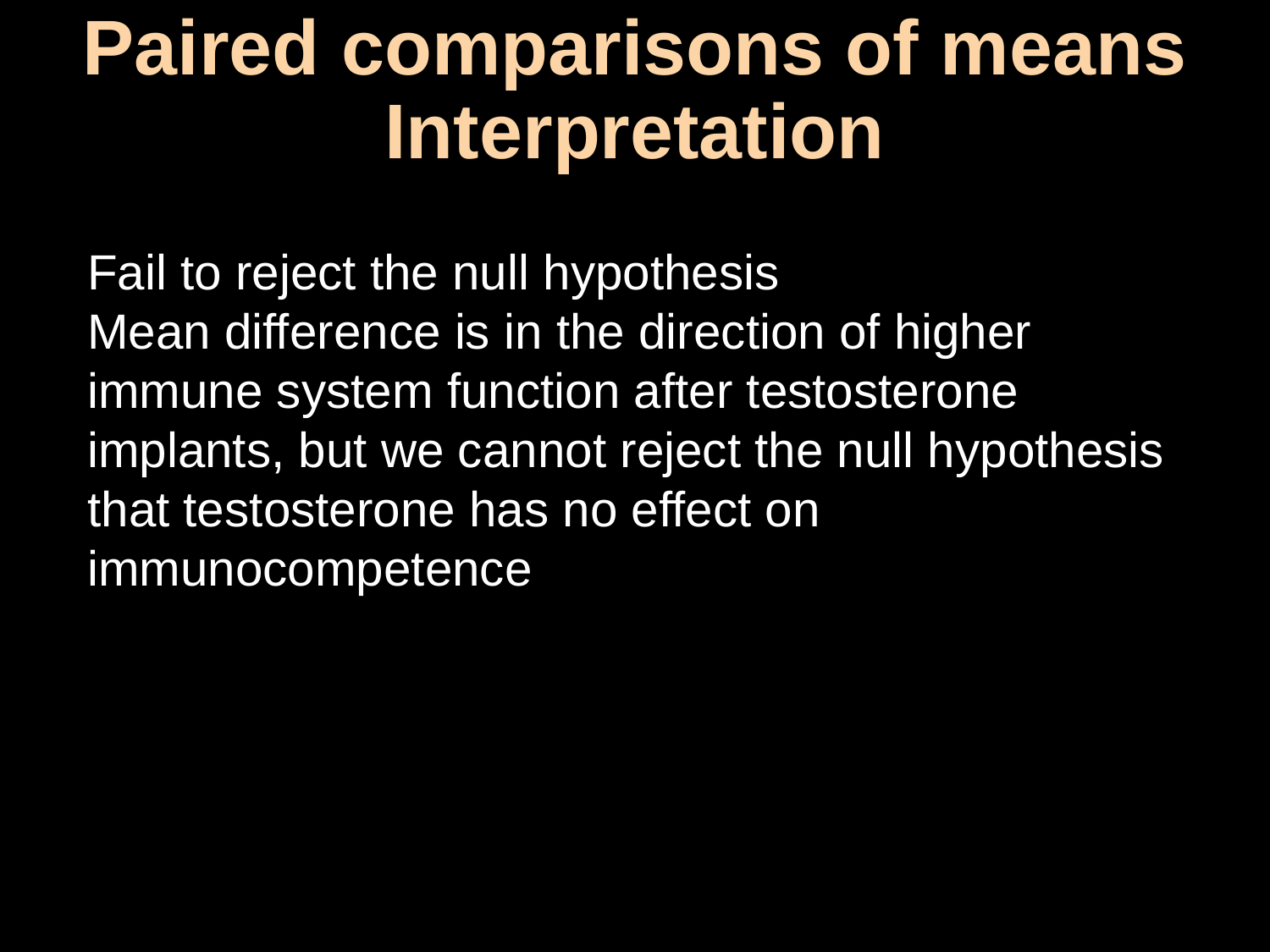

# Paired comparisons of means Interpretation

Fail to reject the null hypothesis
Mean difference is in the direction of higher immune system function after testosterone implants, but we cannot reject the null hypothesis that testosterone has no effect on immunocompetence